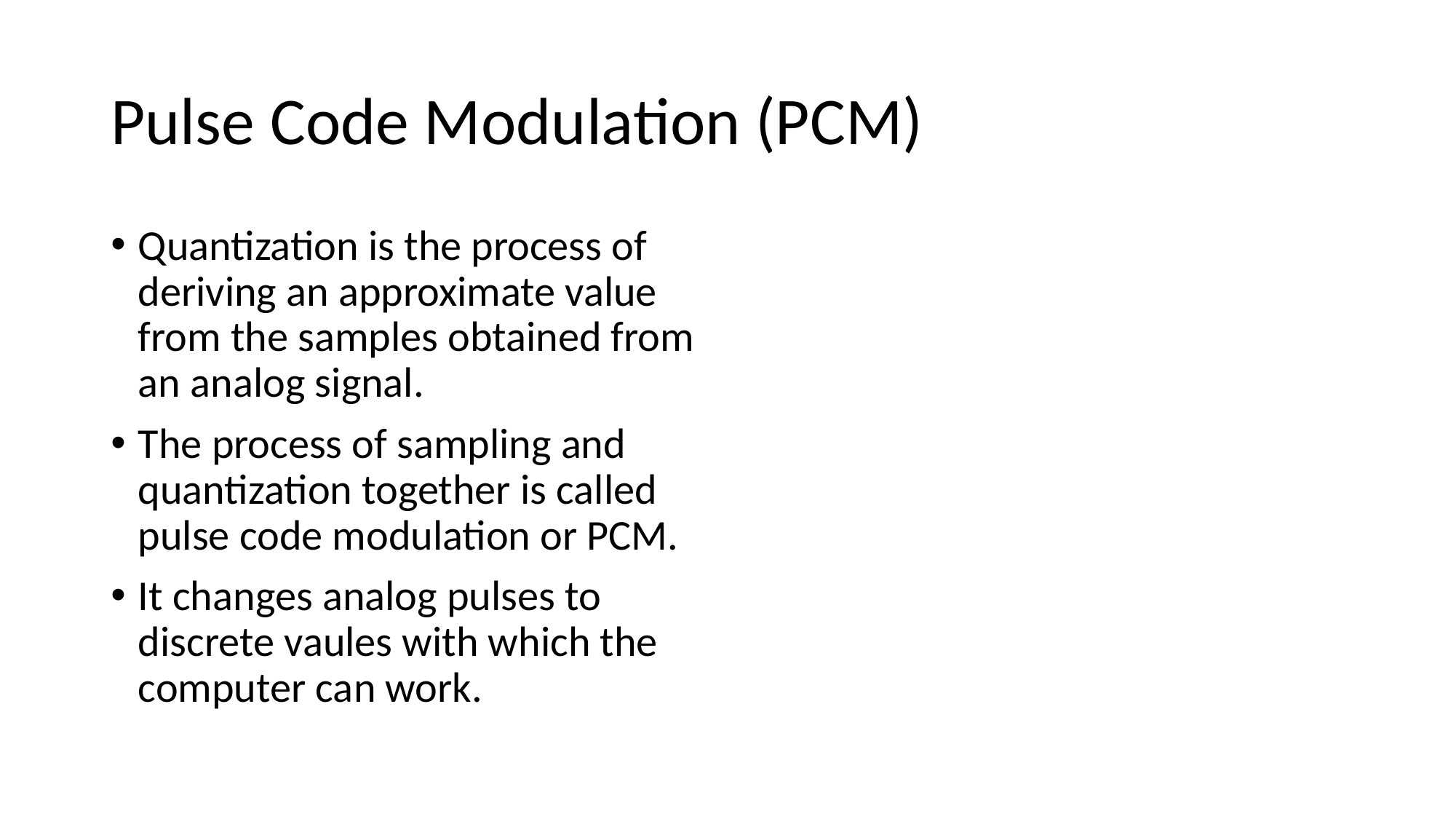

# Pulse Code Modulation (PCM)
Quantization is the process of deriving an approximate value from the samples obtained from an analog signal.
The process of sampling and quantization together is called pulse code modulation or PCM.
It changes analog pulses to discrete vaules with which the computer can work.